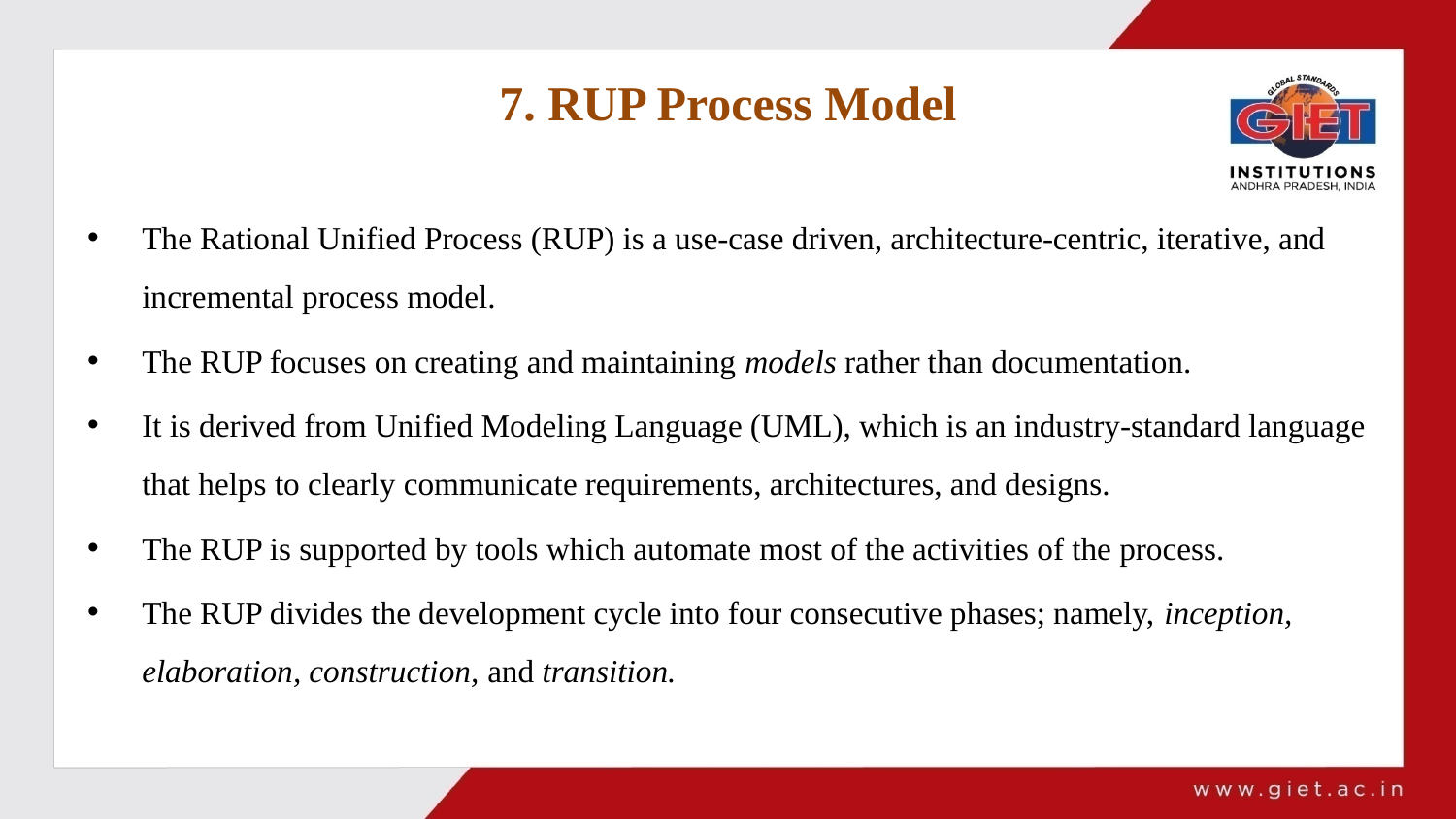

# 7. RUP Process Model
The Rational Unified Process (RUP) is a use-case driven, architecture-centric, iterative, and incremental process model.
The RUP focuses on creating and maintaining models rather than documentation.
It is derived from Unified Modeling Language (UML), which is an industry-standard language that helps to clearly communicate requirements, architectures, and designs.
The RUP is supported by tools which automate most of the activities of the process.
The RUP divides the development cycle into four consecutive phases; namely, inception, elaboration, construction, and transition.